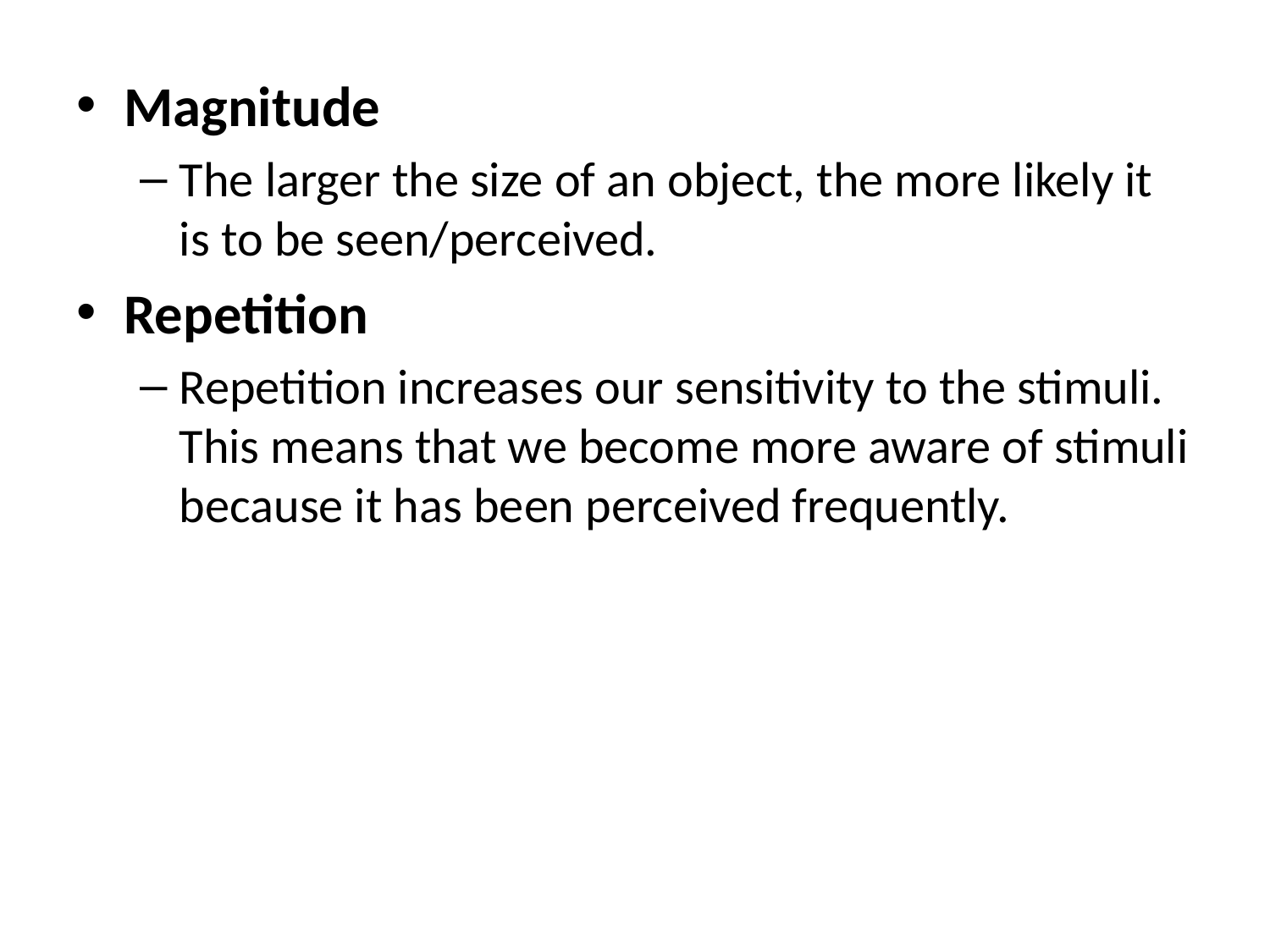

Magnitude
The larger the size of an object, the more likely it is to be seen/perceived.
Repetition
Repetition increases our sensitivity to the stimuli. This means that we become more aware of stimuli because it has been perceived frequently.